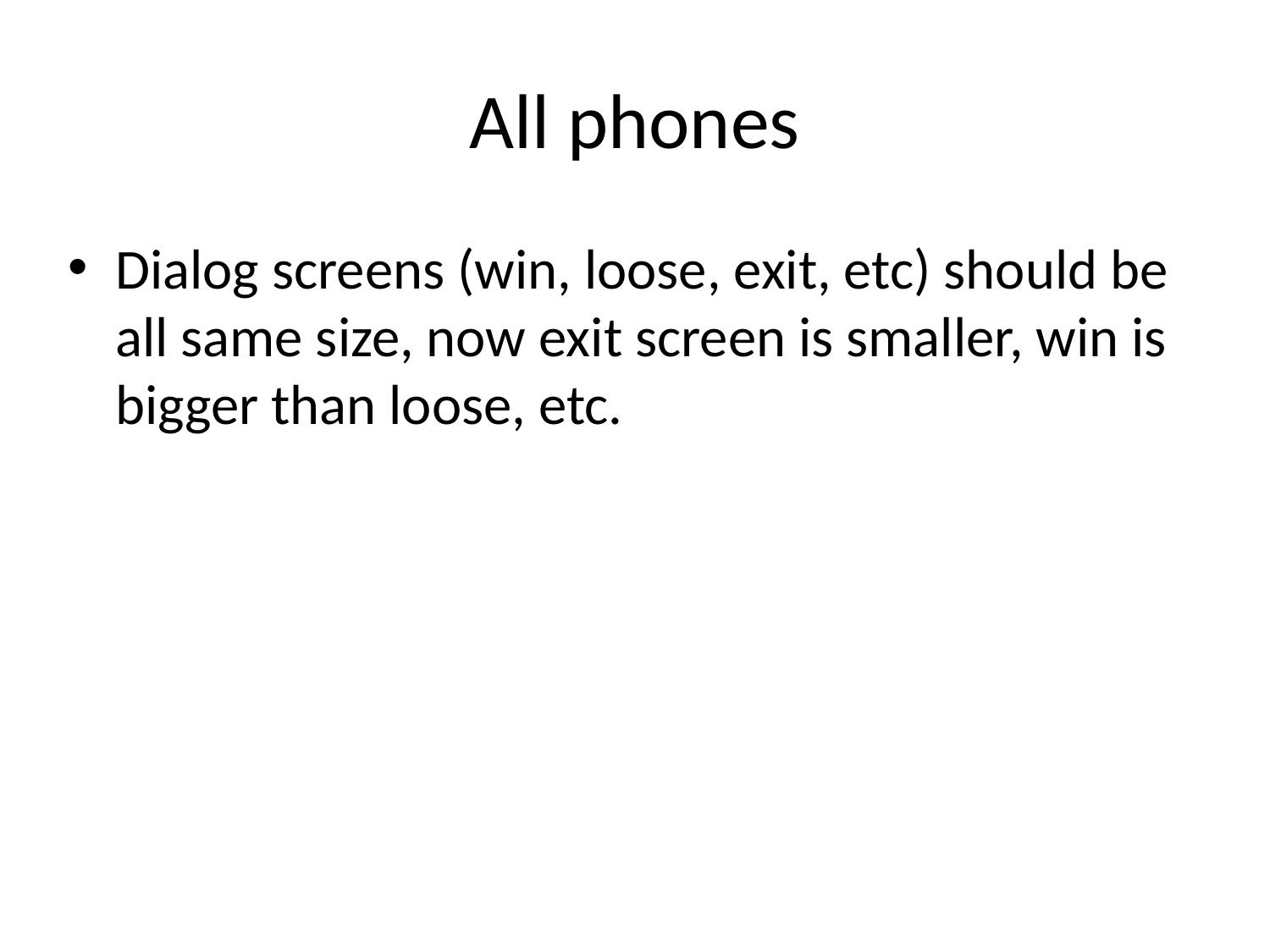

# All phones
Dialog screens (win, loose, exit, etc) should be all same size, now exit screen is smaller, win is bigger than loose, etc.